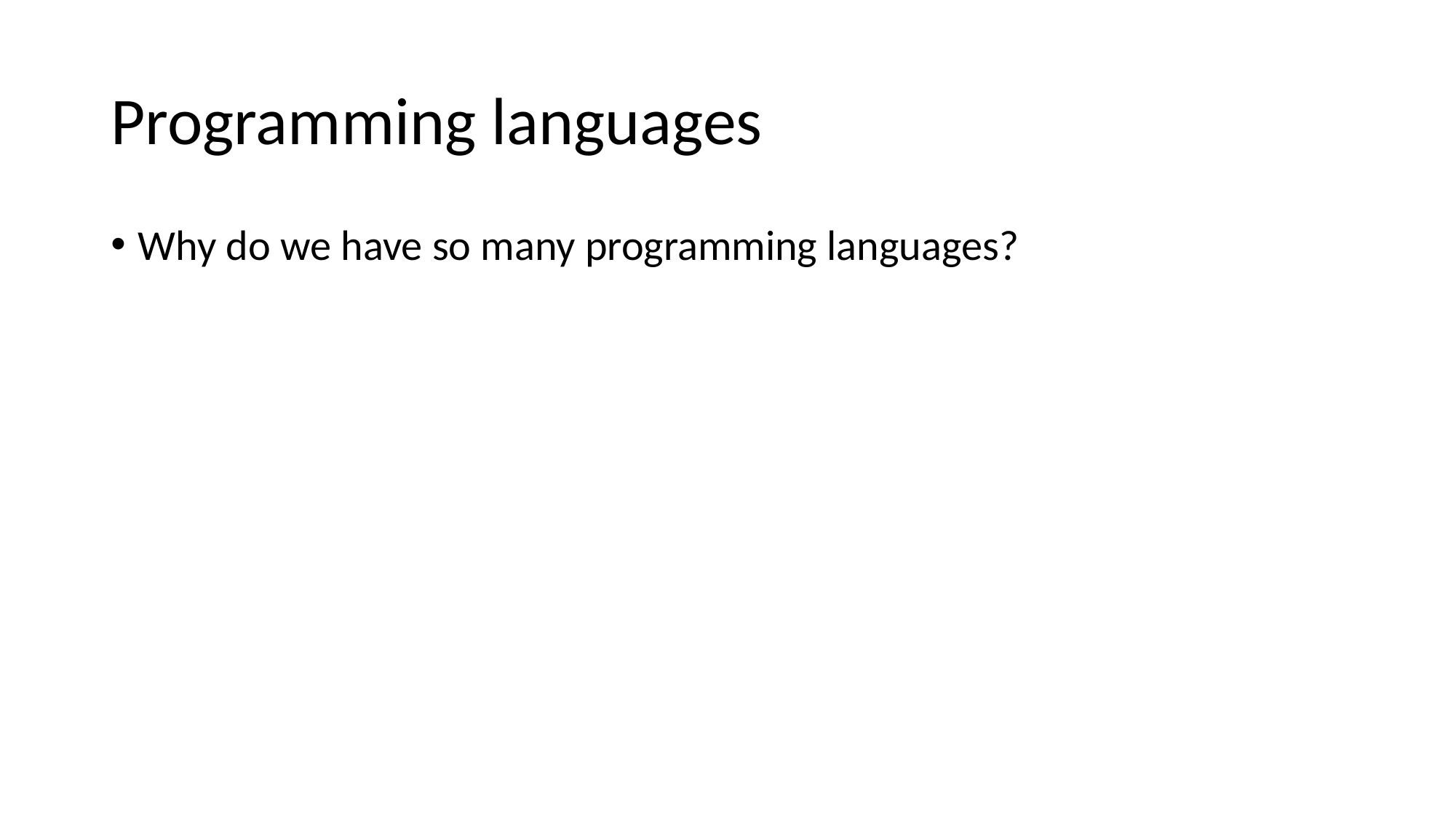

# Programming languages
Why do we have so many programming languages?